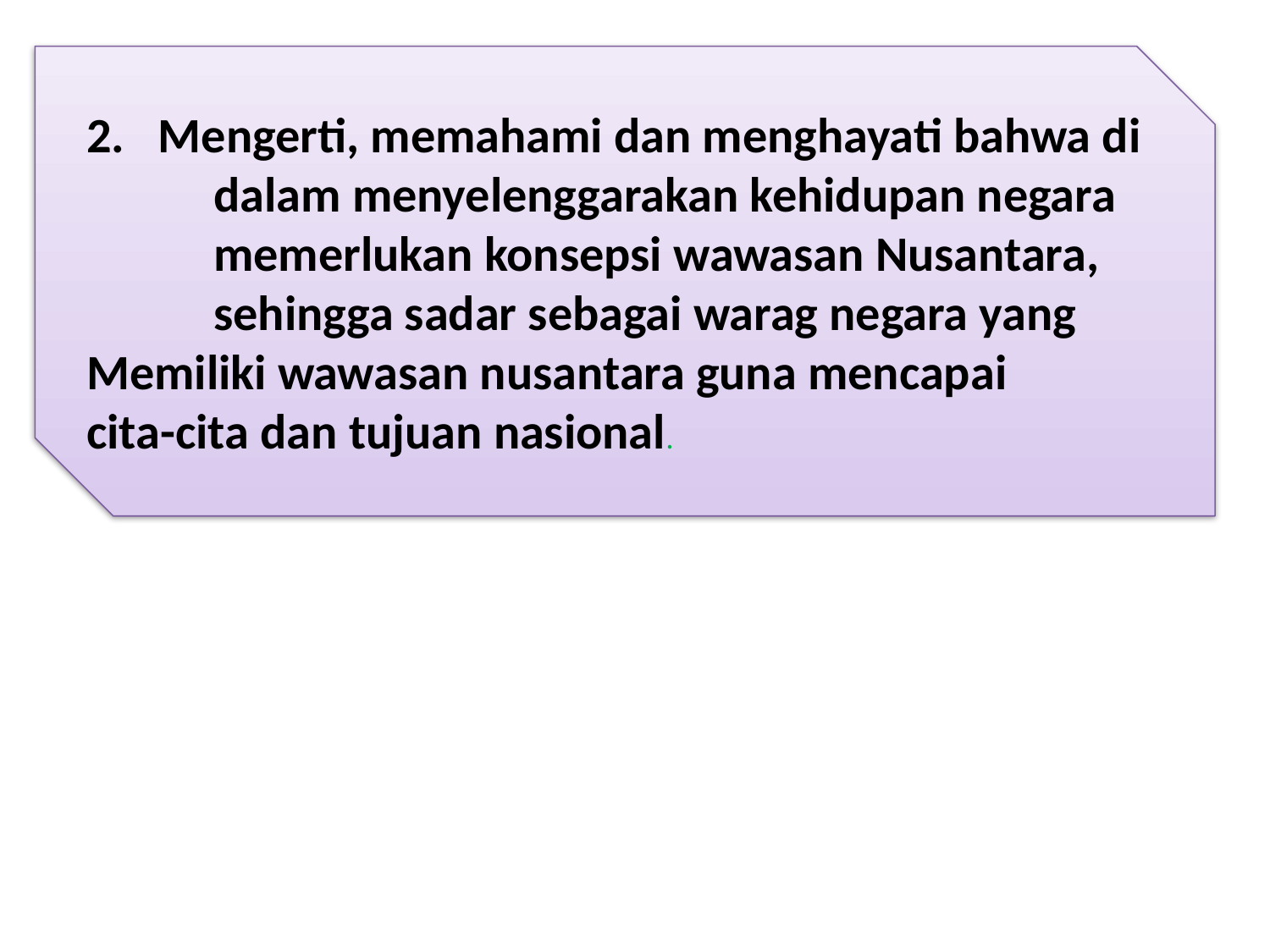

#
2.   Mengerti, memahami dan menghayati bahwa di   	dalam menyelenggarakan kehidupan negara 	memerlukan konsepsi wawasan Nusantara, 	sehingga sadar sebagai warag negara yang 	Memiliki wawasan nusantara guna mencapai 	cita-cita dan tujuan nasional.